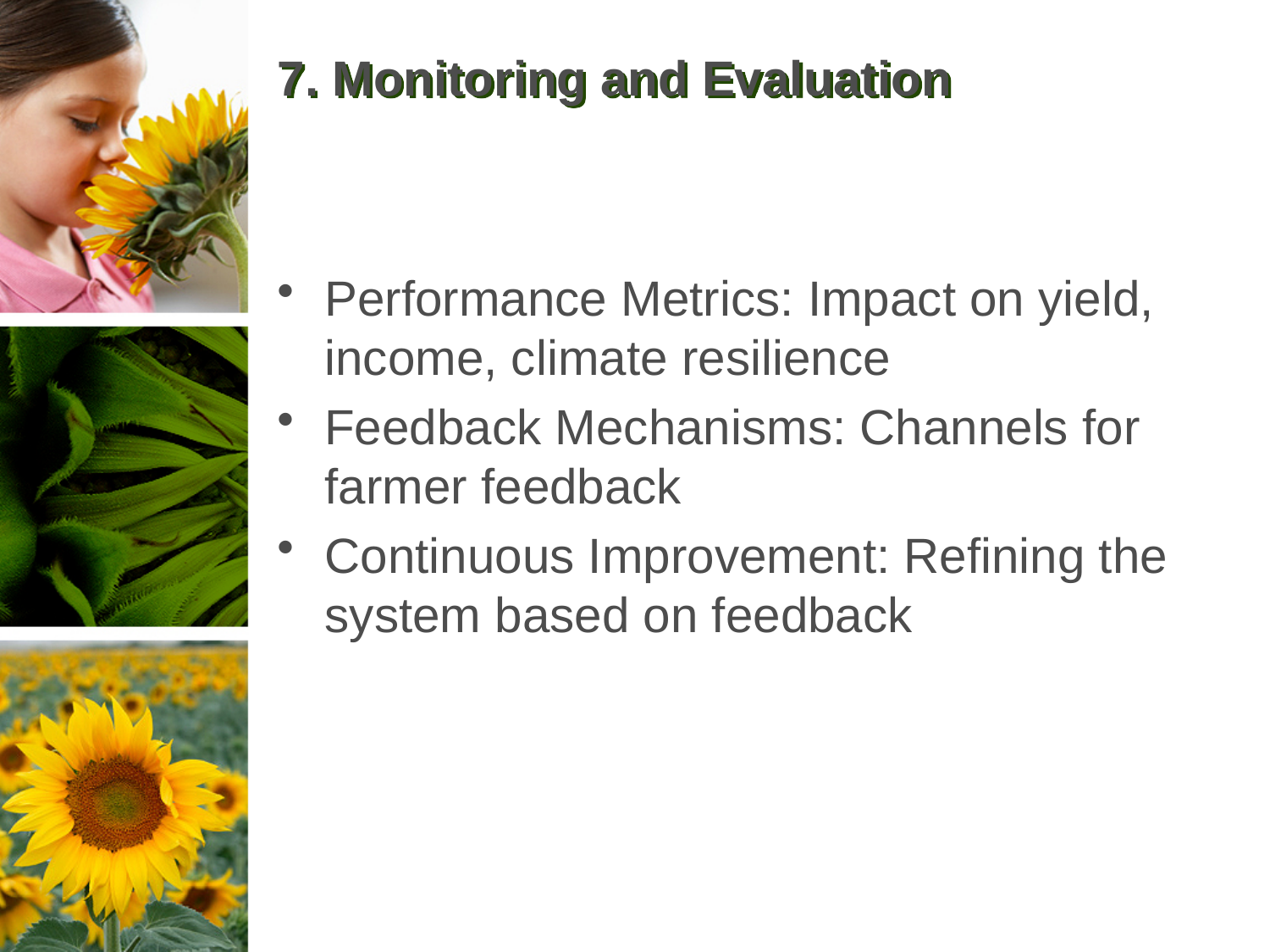

# 7. Monitoring and Evaluation
Performance Metrics: Impact on yield, income, climate resilience
Feedback Mechanisms: Channels for farmer feedback
Continuous Improvement: Refining the system based on feedback